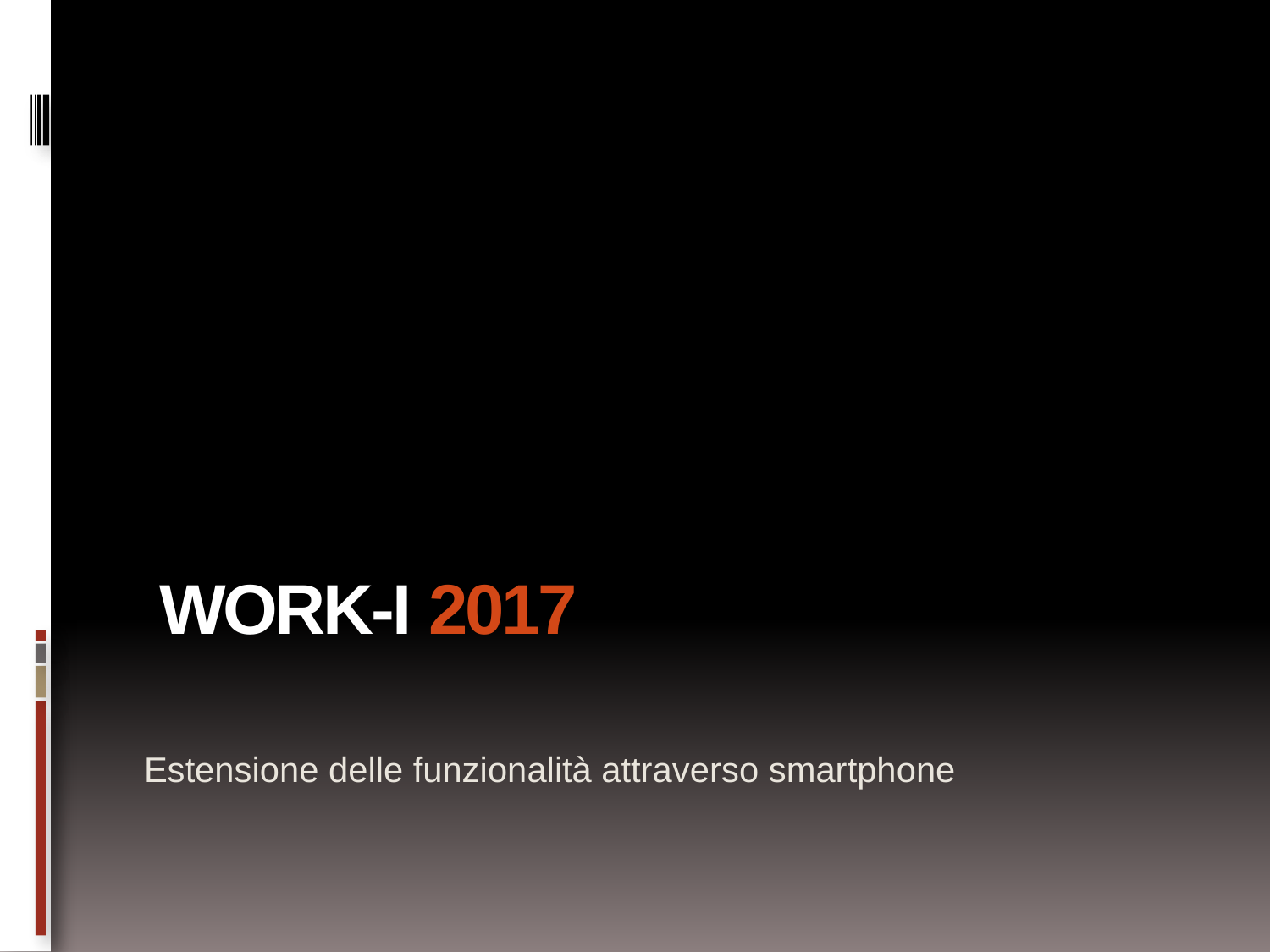

# work-I 2017
Estensione delle funzionalità attraverso smartphone